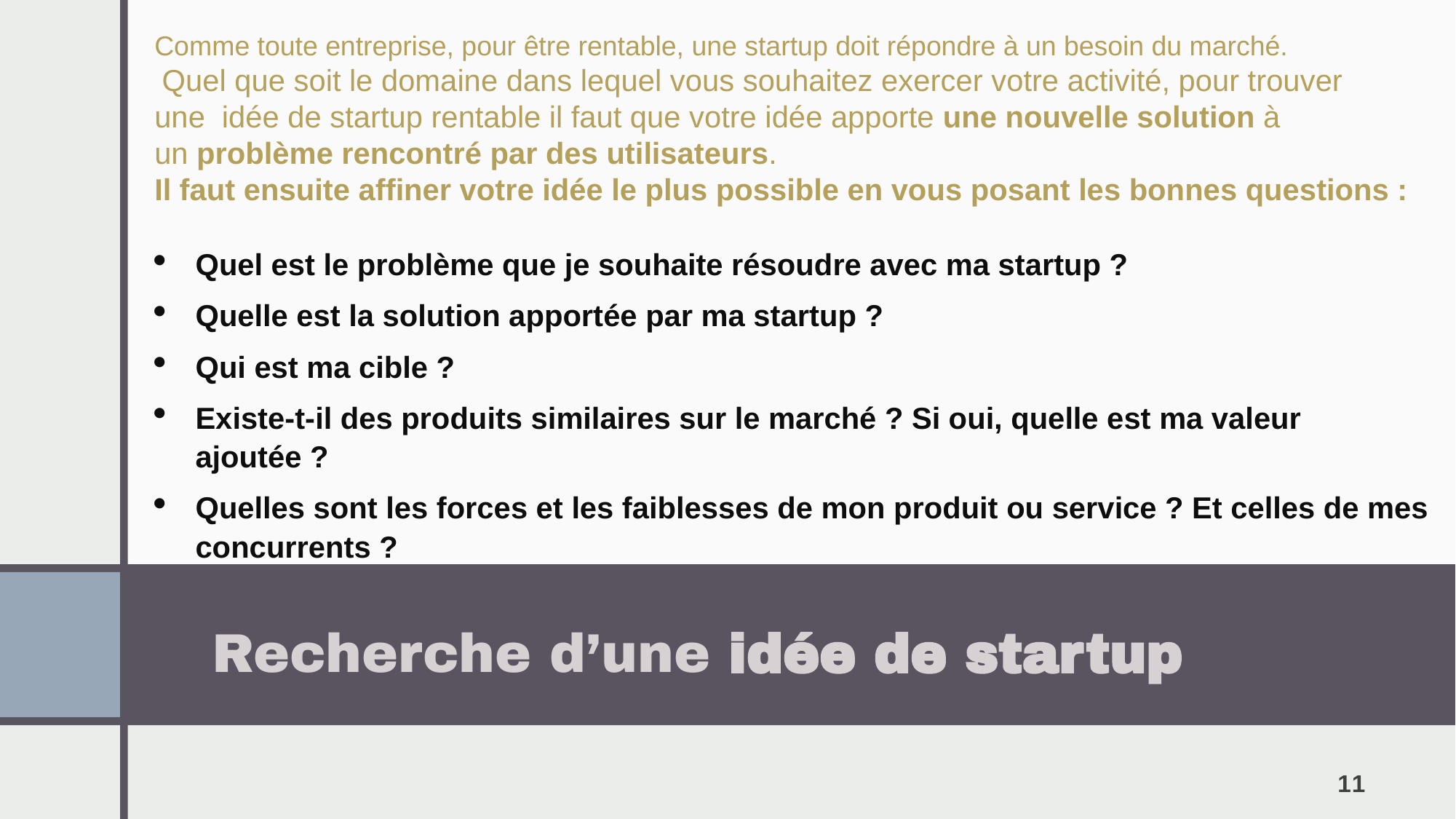

Comme toute entreprise, pour être rentable, une startup doit répondre à un besoin du marché.
 Quel que soit le domaine dans lequel vous souhaitez exercer votre activité, pour trouver une  idée de startup rentable il faut que votre idée apporte une nouvelle solution à un problème rencontré par des utilisateurs.
Il faut ensuite affiner votre idée le plus possible en vous posant les bonnes questions :

Quel est le problème que je souhaite résoudre avec ma startup ?
Quelle est la solution apportée par ma startup ?
Qui est ma cible ?
Existe-t-il des produits similaires sur le marché ? Si oui, quelle est ma valeur ajoutée ?
Quelles sont les forces et les faiblesses de mon produit ou service ? Et celles de mes concurrents ?

Recherche d’une idée de startup

11